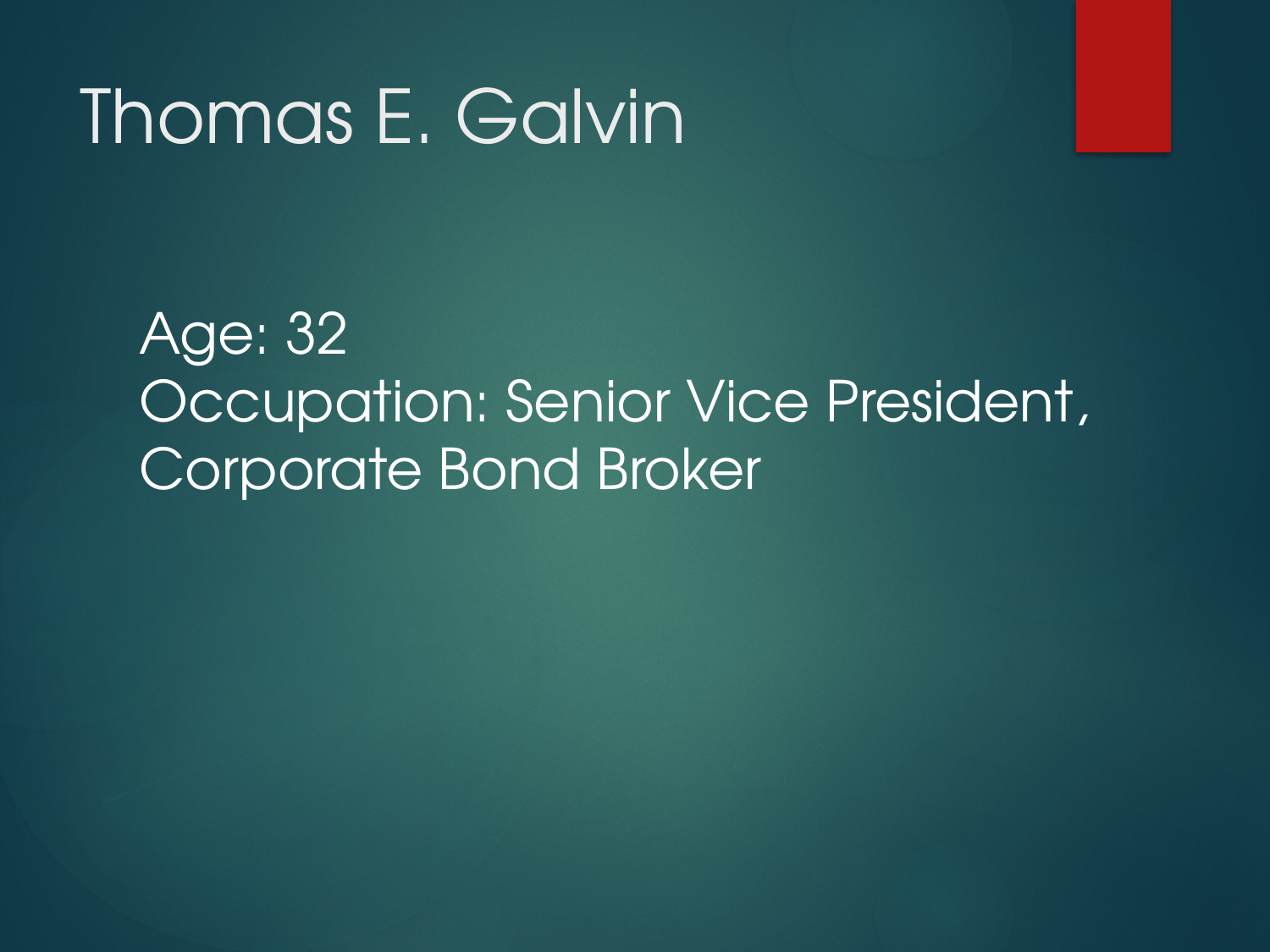

# Thomas E. Galvin

Age: 32
Occupation: Senior Vice President, Corporate Bond Broker